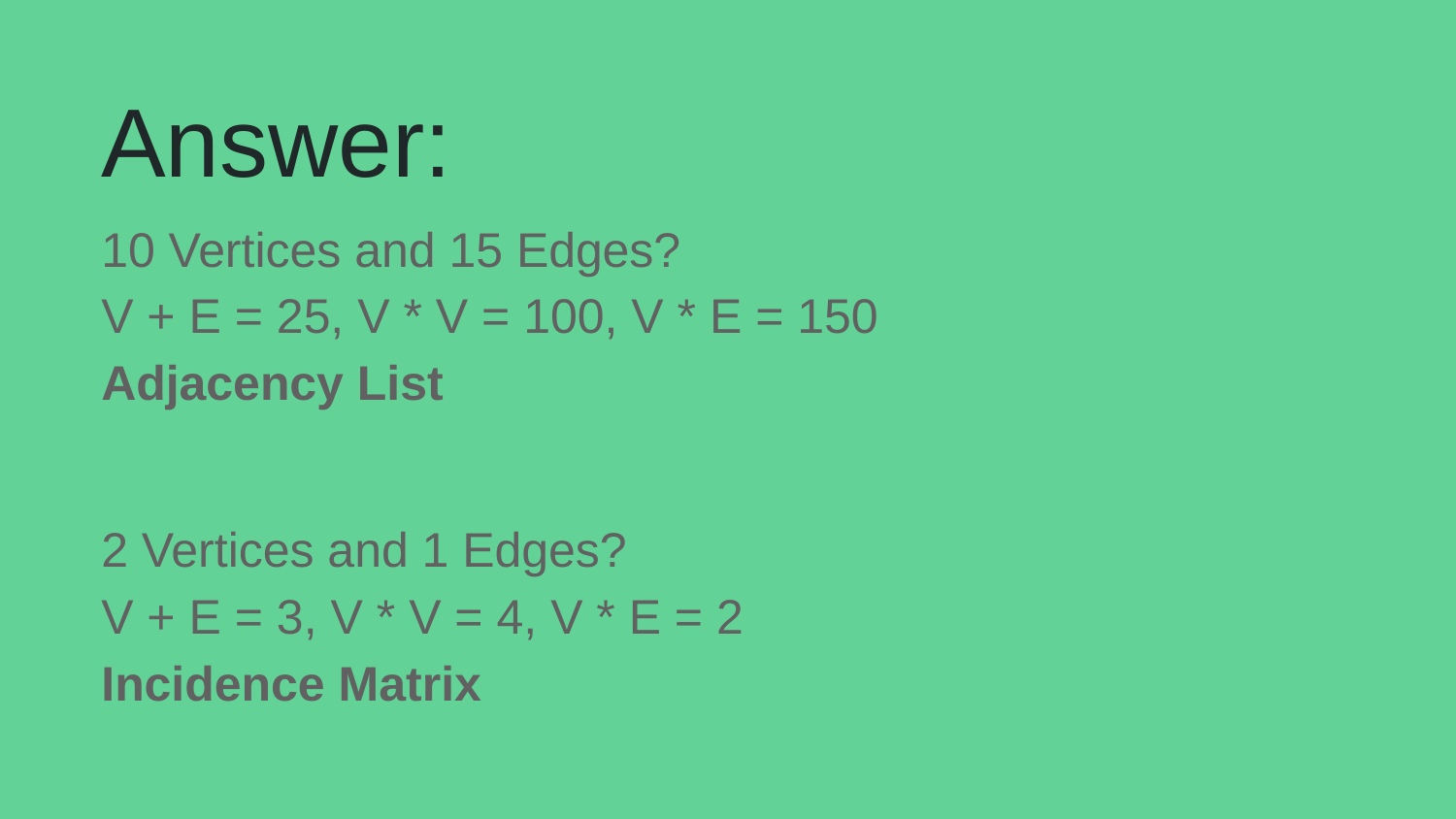

# Answer:
10 Vertices and 15 Edges?
V + E = 25, V * V = 100, V * E = 150
Adjacency List
2 Vertices and 1 Edges?
V + E = 3, V * V = 4, V * E = 2
Incidence Matrix